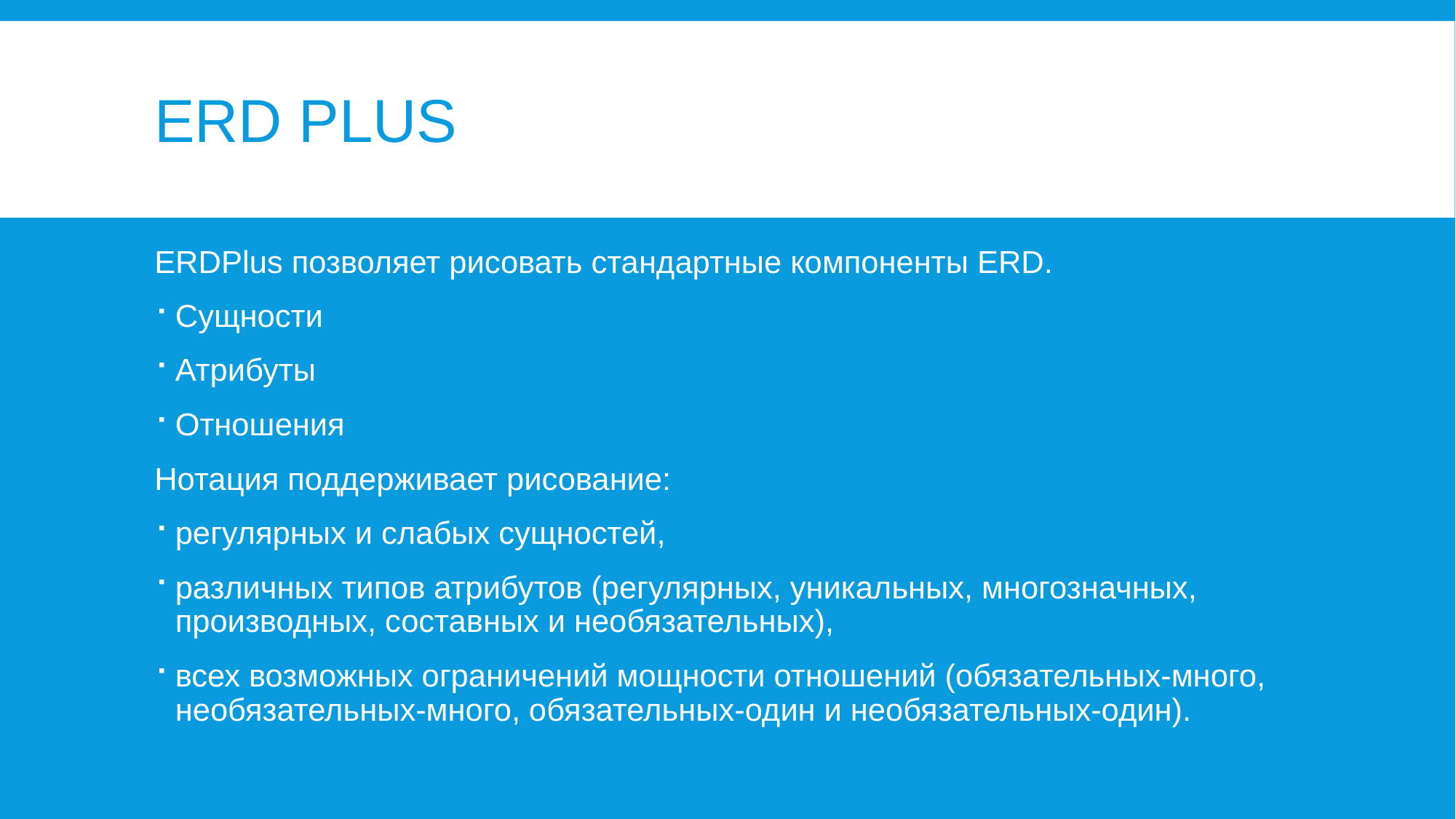

# ERD PLUS
ERDPlus позволяет рисовать стандартные компоненты ERD.
Сущности
Атрибуты
Отношения
Нотация поддерживает рисование:
регулярных и слабых сущностей,
различных типов атрибутов (регулярных, уникальных, многозначных, производных, составных и необязательных),
всех возможных ограничений мощности отношений (обязательных-много, необязательных-много, обязательных-один и необязательных-один).